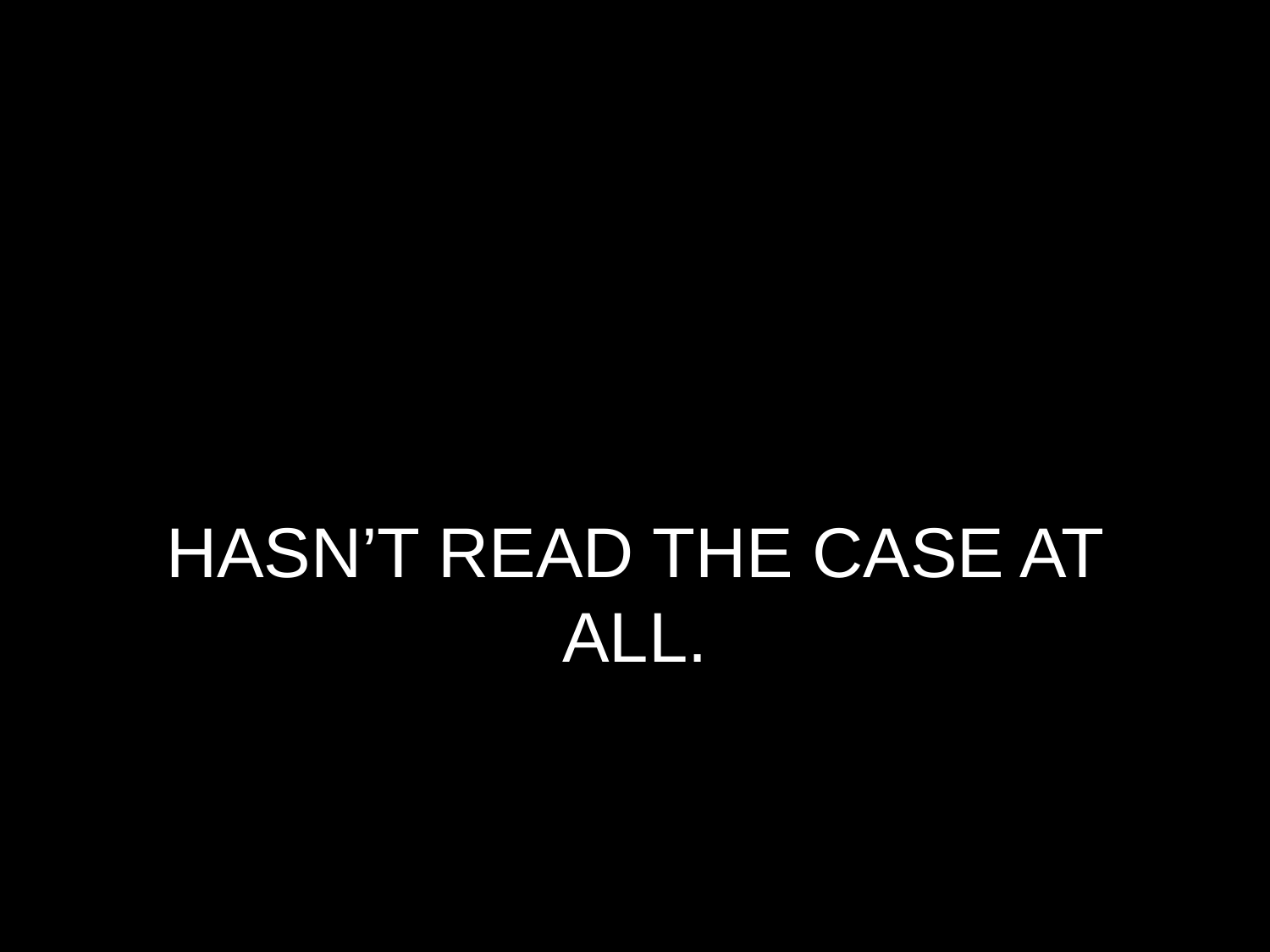

# HASN’T READ THE CASE AT ALL.